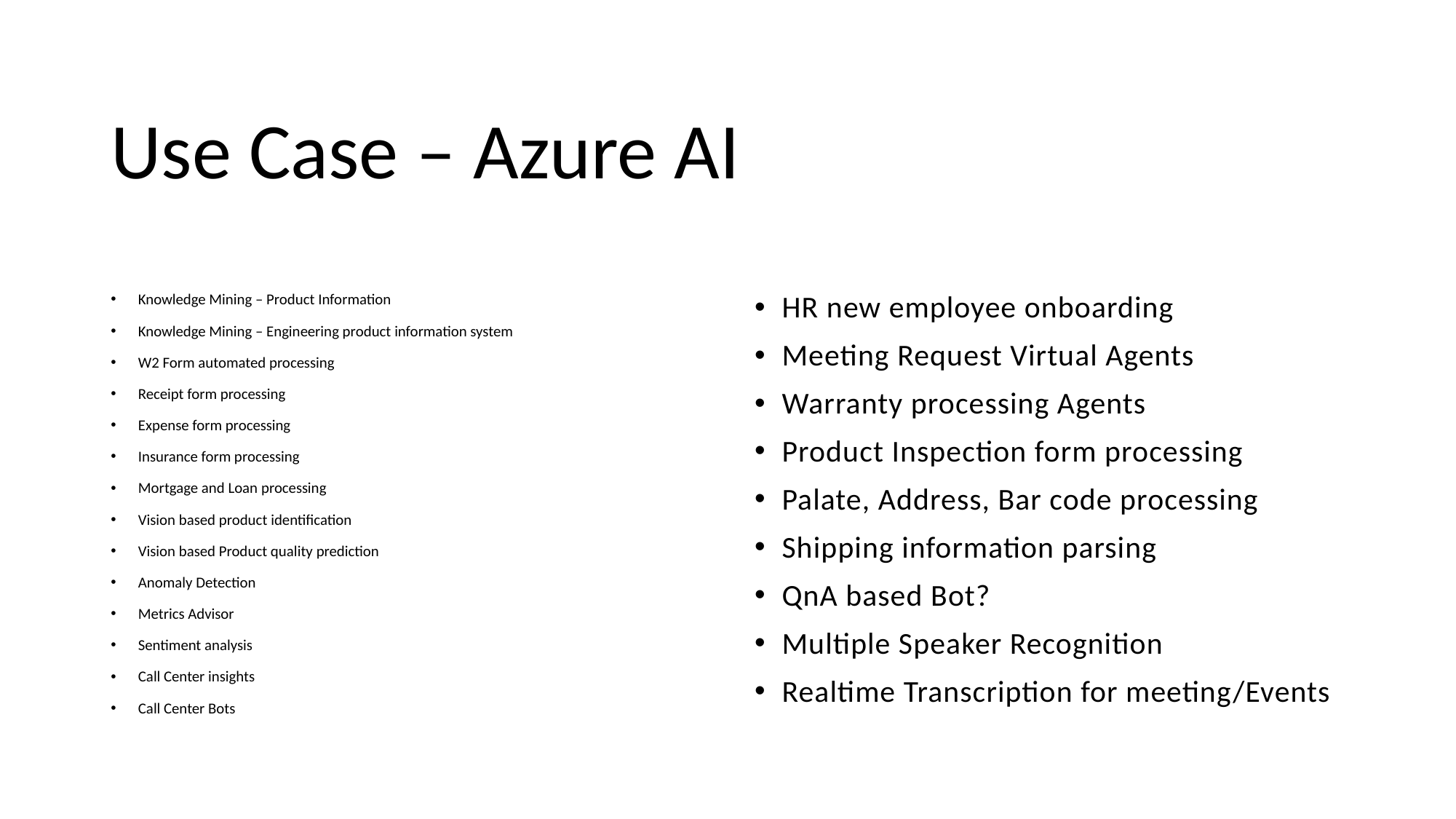

# Use Case – Azure AI
Knowledge Mining – Product Information
Knowledge Mining – Engineering product information system
W2 Form automated processing
Receipt form processing
Expense form processing
Insurance form processing
Mortgage and Loan processing
Vision based product identification
Vision based Product quality prediction
Anomaly Detection
Metrics Advisor
Sentiment analysis
Call Center insights
Call Center Bots
HR new employee onboarding
Meeting Request Virtual Agents
Warranty processing Agents
Product Inspection form processing
Palate, Address, Bar code processing
Shipping information parsing
QnA based Bot?
Multiple Speaker Recognition
Realtime Transcription for meeting/Events